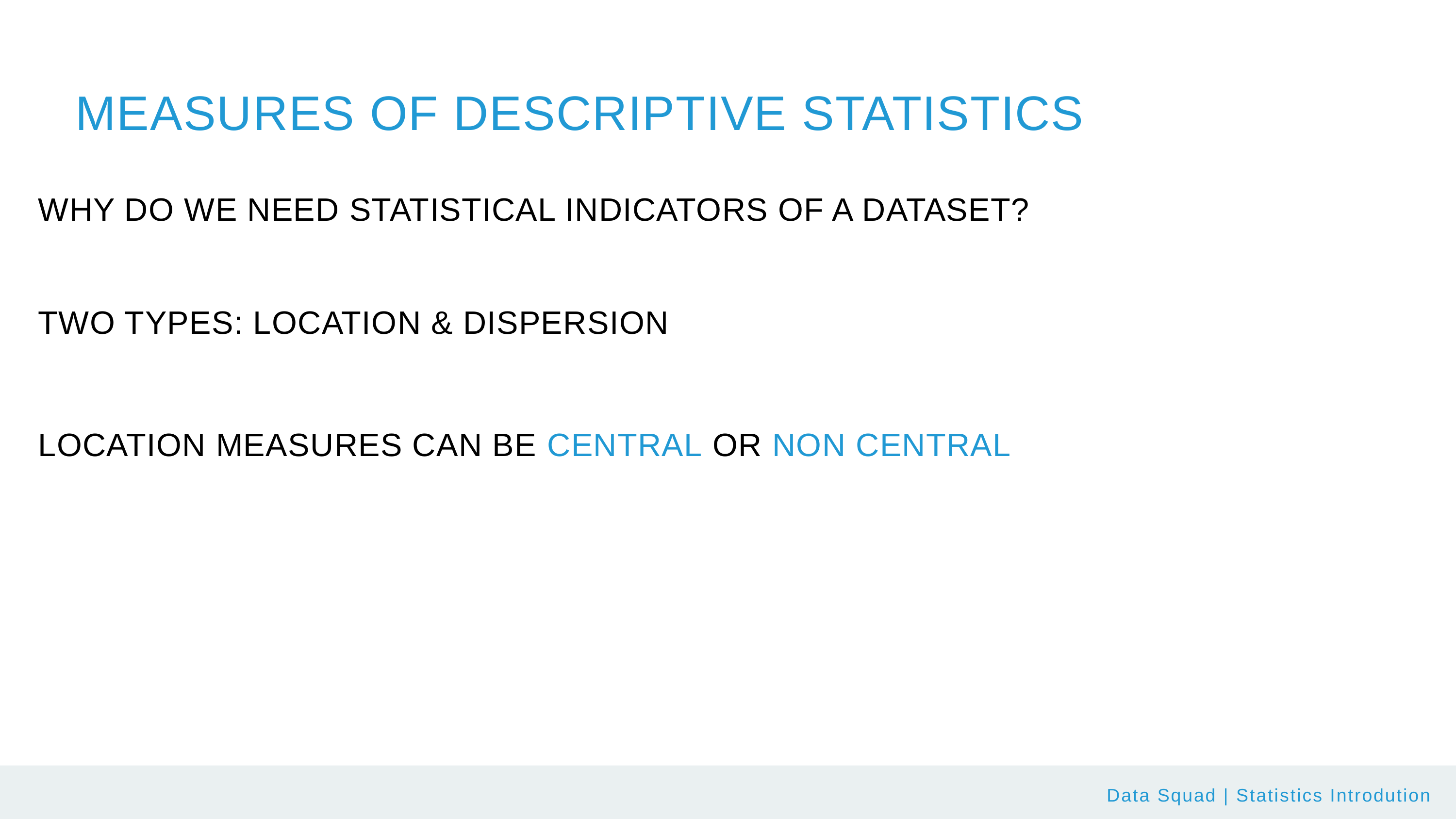

MEASURES OF DESCRIPTIVE STATISTICS
WHY DO WE NEED STATISTICAL INDICATORS OF A DATASET?
TWO TYPES: LOCATION & DISPERSION
LOCATION MEASURES CAN BE CENTRAL OR NON CENTRAL

Data Squad | Statistics Introdution